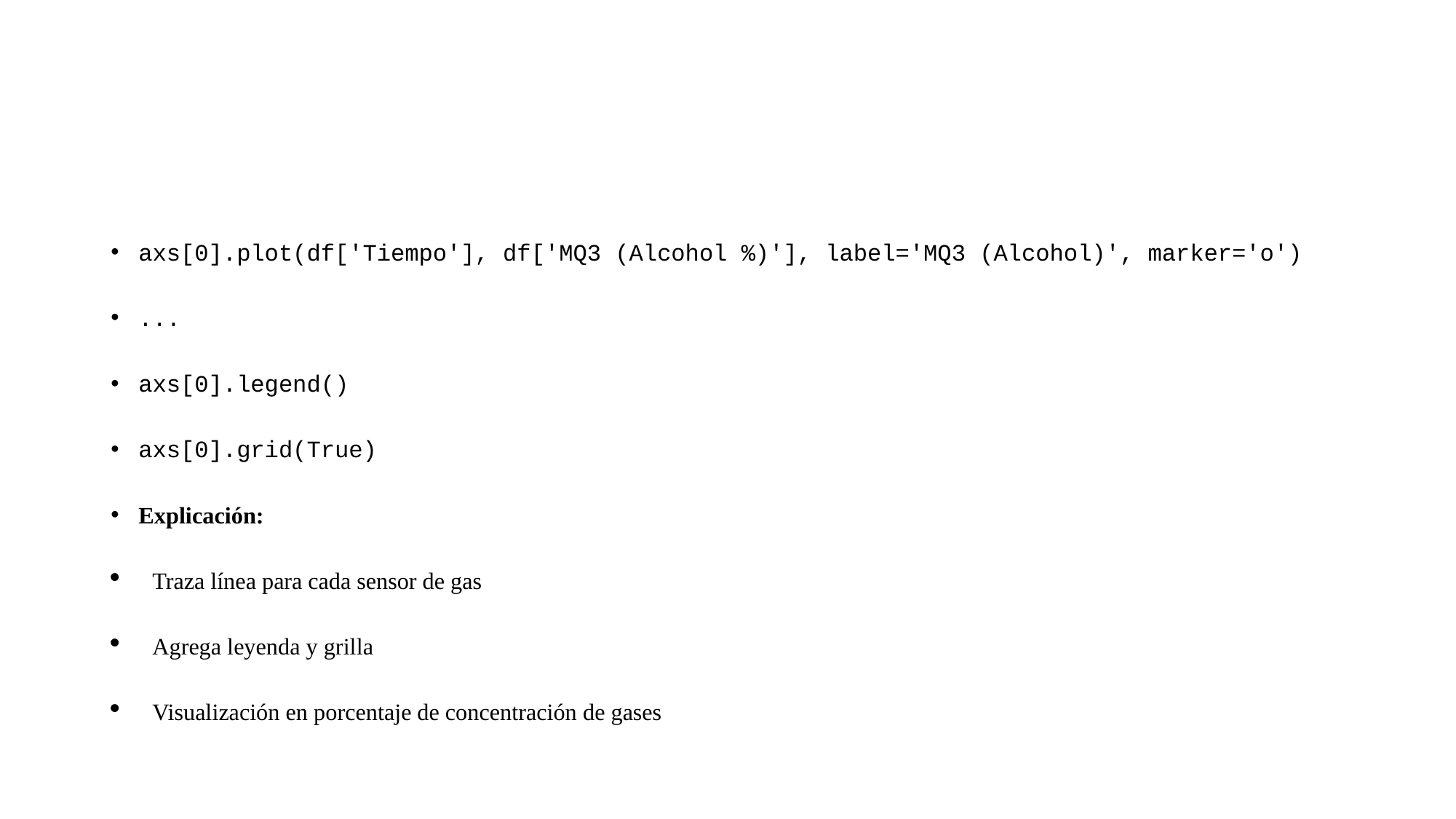

#
axs[0].plot(df['Tiempo'], df['MQ3 (Alcohol %)'], label='MQ3 (Alcohol)', marker='o')
...
axs[0].legend()
axs[0].grid(True)
Explicación:
Traza línea para cada sensor de gas
Agrega leyenda y grilla
Visualización en porcentaje de concentración de gases